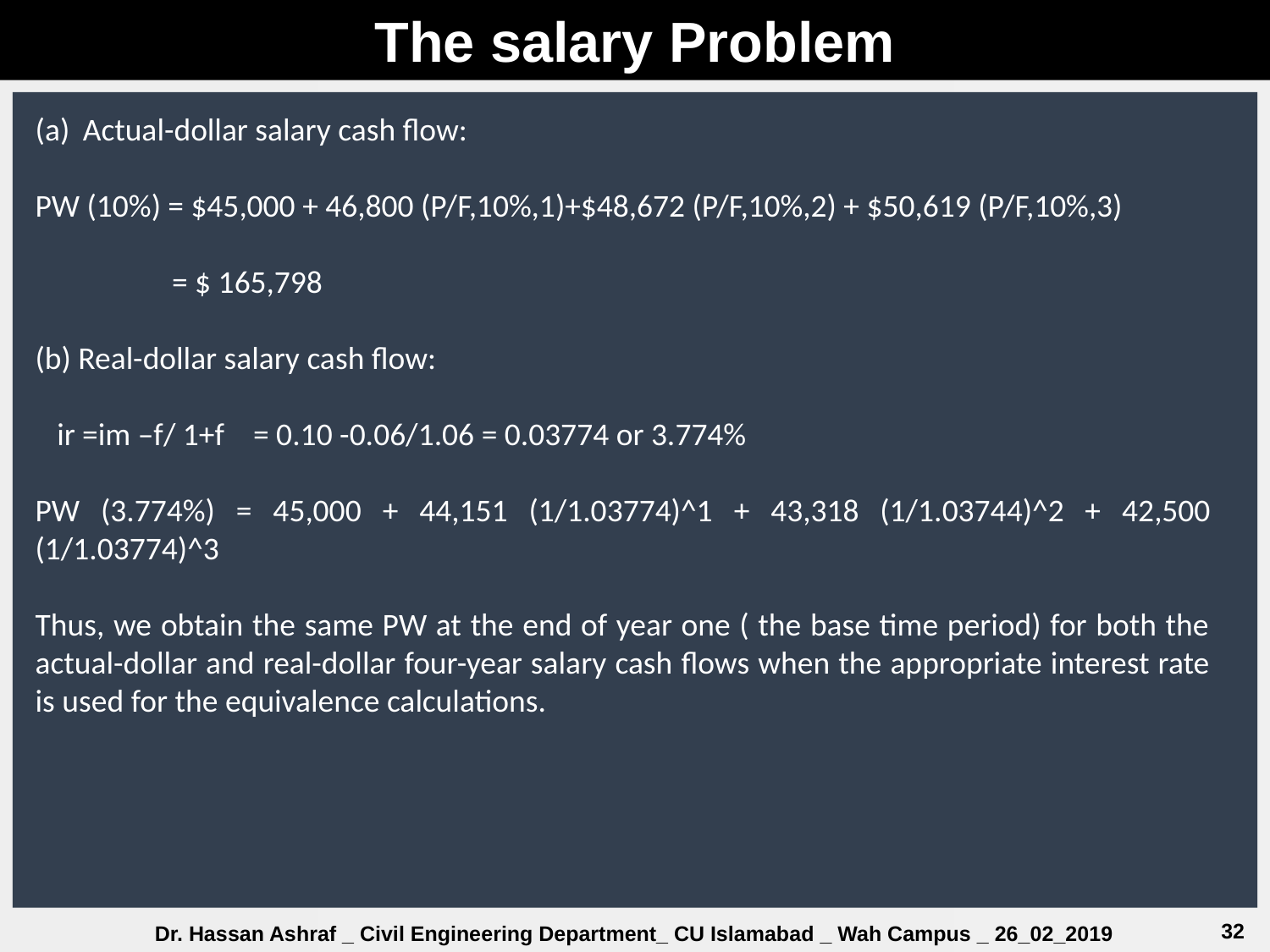

The salary Problem

Actual-dollar salary cash flow:

PW (10%) = $45,000 + 46,800 (P/F,10%,1)+$48,672 (P/F,10%,2) + $50,619 (P/F,10%,3)

                   = $ 165,798

(b) Real-dollar salary cash flow:

   ir =im –f/ 1+f    = 0.10 -0.06/1.06 = 0.03774 or 3.774%

PW (3.774%) = 45,000 + 44,151 (1/1.03774)^1 + 43,318 (1/1.03744)^2 + 42,500 (1/1.03774)^3

Thus, we obtain the same PW at the end of year one ( the base time period) for both the actual-dollar and real-dollar four-year salary cash flows when the appropriate interest rate is used for the equivalence calculations.
32
Dr. Hassan Ashraf _ Civil Engineering Department_ CU Islamabad _ Wah Campus _ 26_02_2019